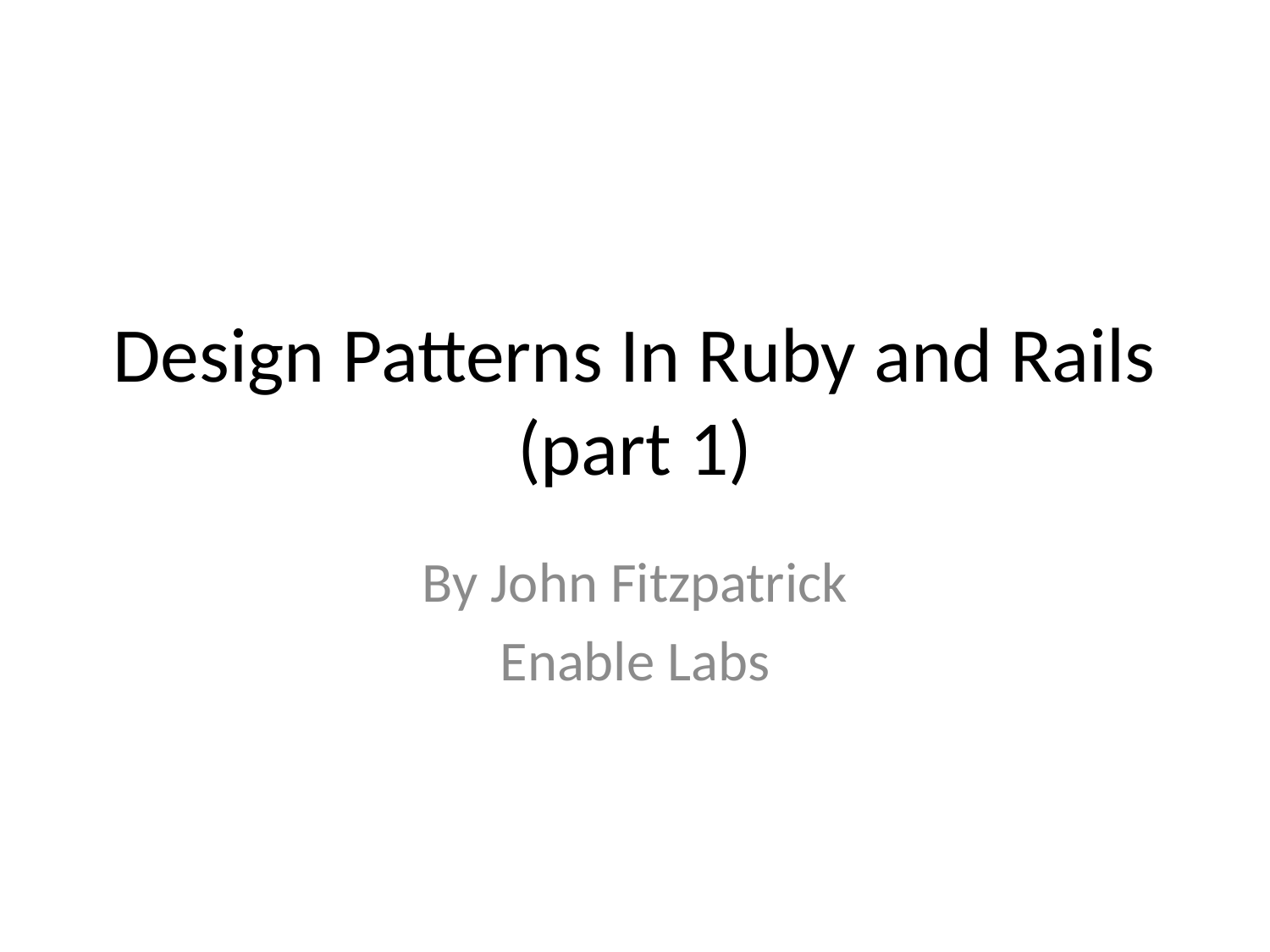

# Design Patterns In Ruby and Rails (part 1)
By John Fitzpatrick
Enable Labs